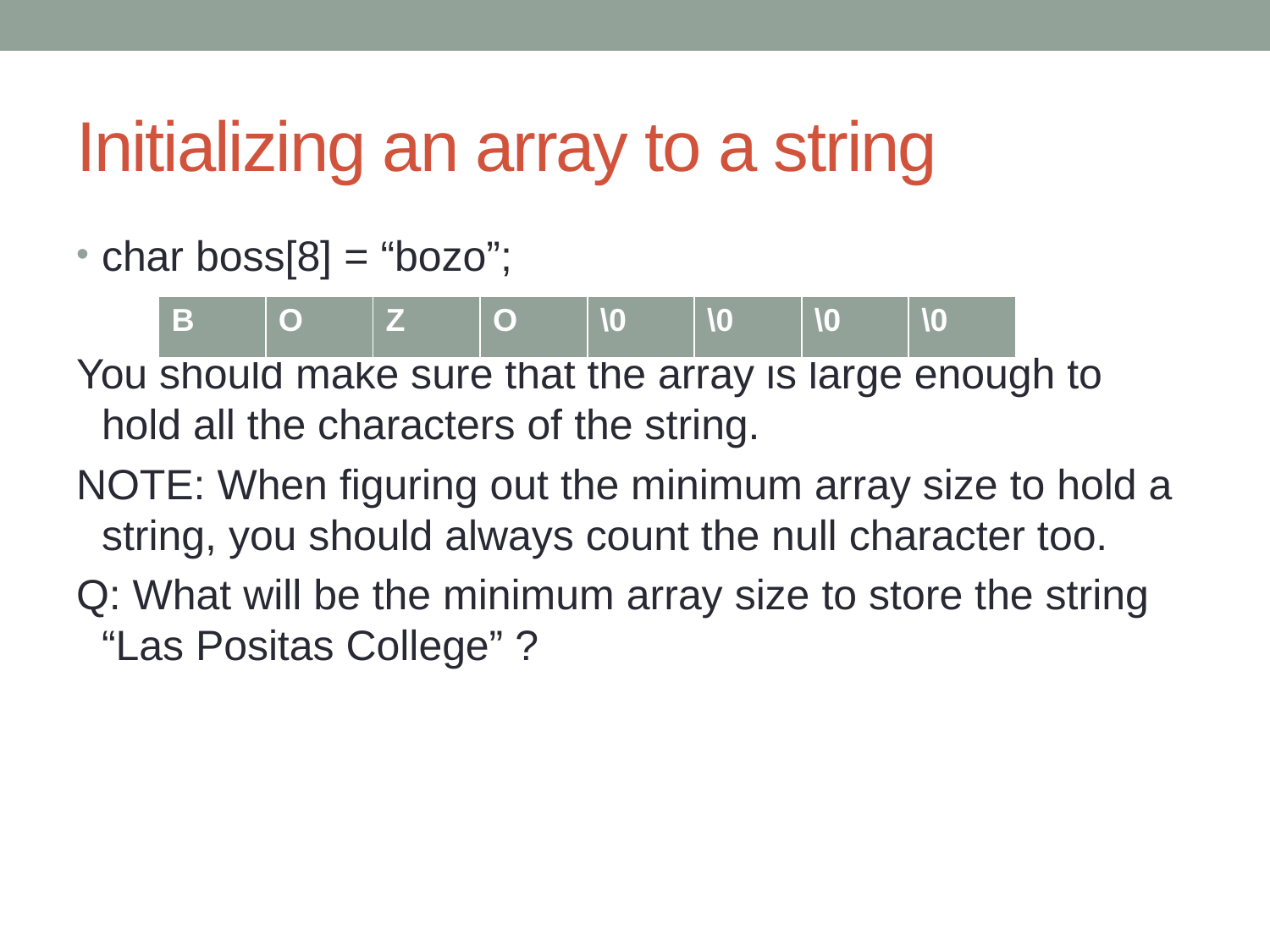

# Initializing an array to a string
char boss[8] = “bozo”;

You should make sure that the array is large enough to hold all the characters of the string.
NOTE: When figuring out the minimum array size to hold a string, you should always count the null character too.
Q: What will be the minimum array size to store the string “Las Positas College” ?
| B | O | Z | O | \0 | \0 | \0 | \0 |
| --- | --- | --- | --- | --- | --- | --- | --- |